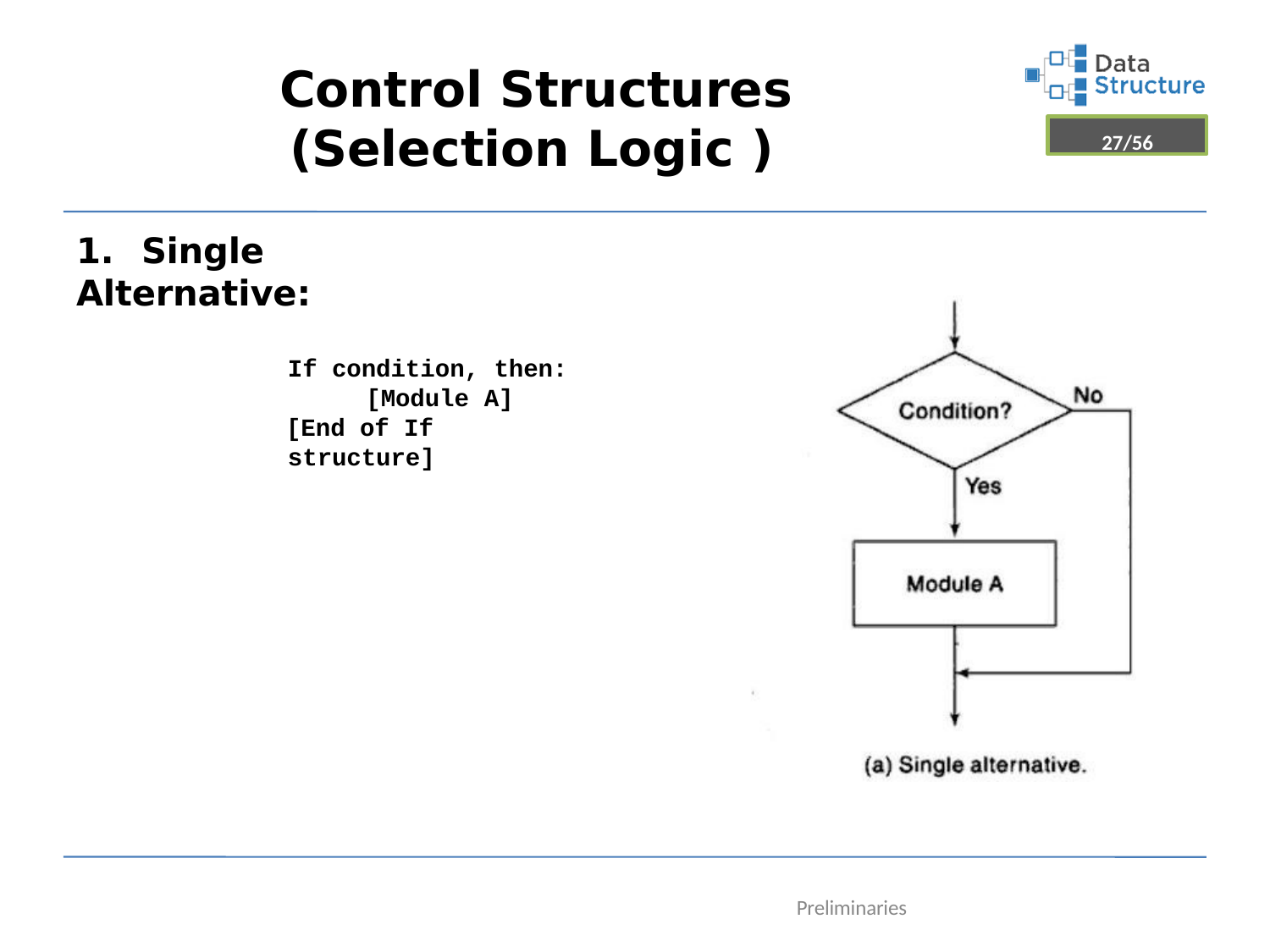

# Control Structures  (Selection Logic )
27/56
1.	Single Alternative:

If condition, then:  [Module A]
[End of If structure]
Preliminaries